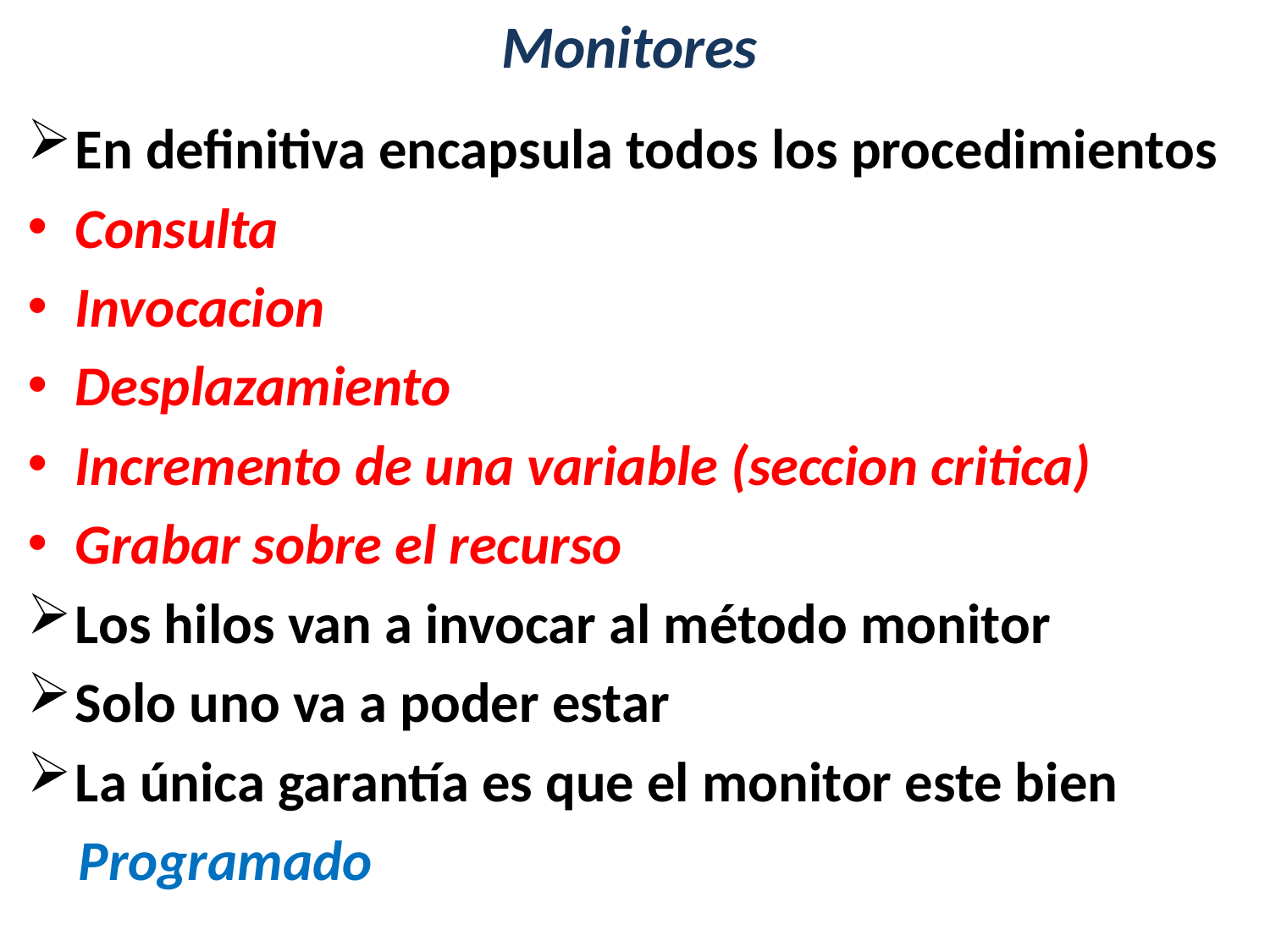

# Monitores
En definitiva encapsula todos los procedimientos
Consulta
Invocacion
Desplazamiento
Incremento de una variable (seccion critica)
Grabar sobre el recurso
Los hilos van a invocar al método monitor
Solo uno va a poder estar
La única garantía es que el monitor este bien
    Programado